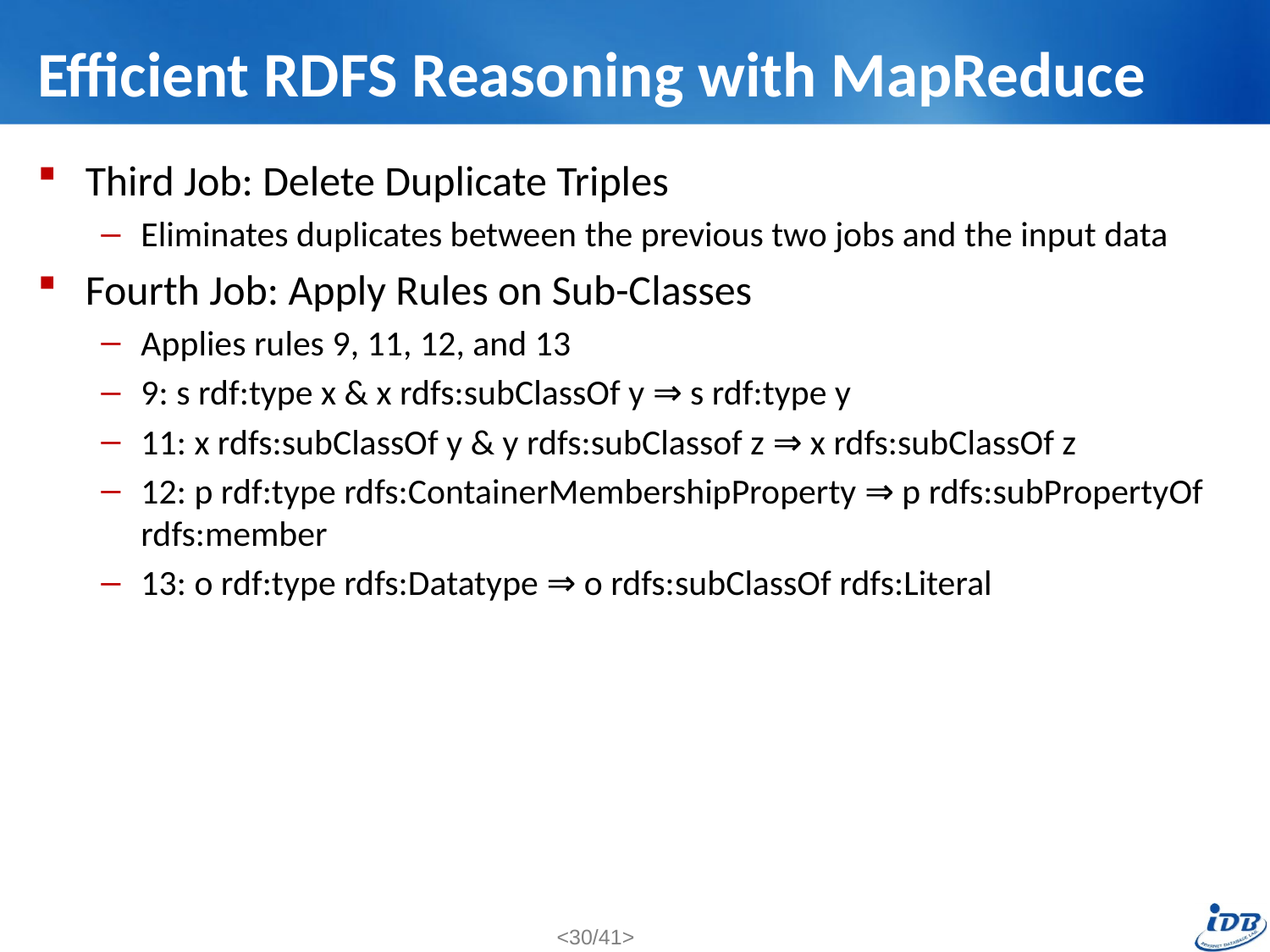

# Efficient RDFS Reasoning with MapReduce
Third Job: Delete Duplicate Triples
Eliminates duplicates between the previous two jobs and the input data
Fourth Job: Apply Rules on Sub-Classes
Applies rules 9, 11, 12, and 13
9: s rdf:type x & x rdfs:subClassOf y ⇒ s rdf:type y
11: x rdfs:subClassOf y & y rdfs:subClassof z ⇒ x rdfs:subClassOf z
12: p rdf:type rdfs:ContainerMembershipProperty ⇒ p rdfs:subPropertyOf rdfs:member
13: o rdf:type rdfs:Datatype ⇒ o rdfs:subClassOf rdfs:Literal